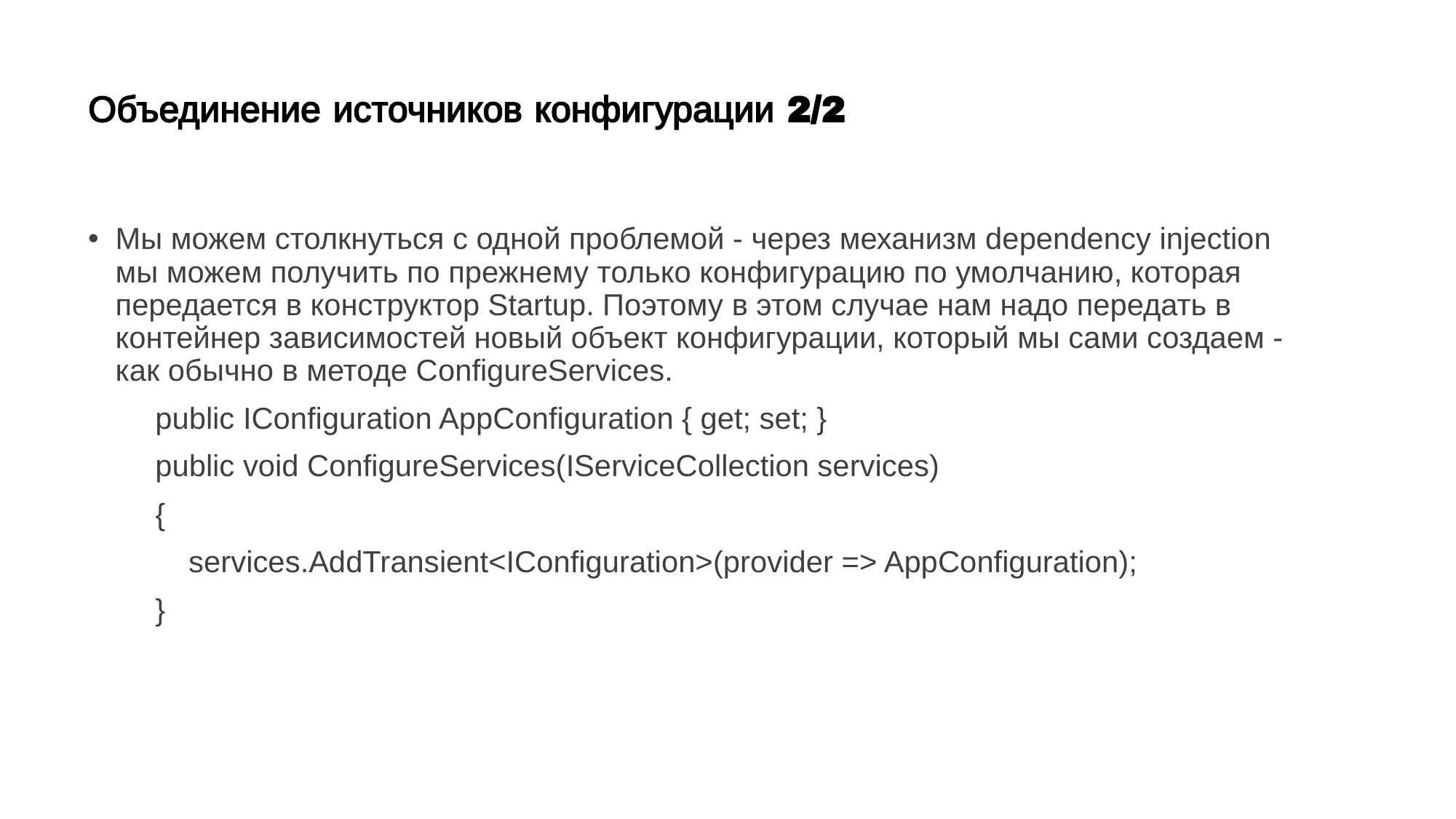

# Объединение источников конфигурации 2/2
Мы можем столкнуться с одной проблемой - через механизм dependency injection мы можем получить по прежнему только конфигурацию по умолчанию, которая передается в конструктор Startup. Поэтому в этом случае нам надо передать в контейнер зависимостей новый объект конфигурации, который мы сами создаем - как обычно в методе ConfigureServices.
        public IConfiguration AppConfiguration { get; set; }
        public void ConfigureServices(IServiceCollection services)
        {
            services.AddTransient<IConfiguration>(provider => AppConfiguration);
        }